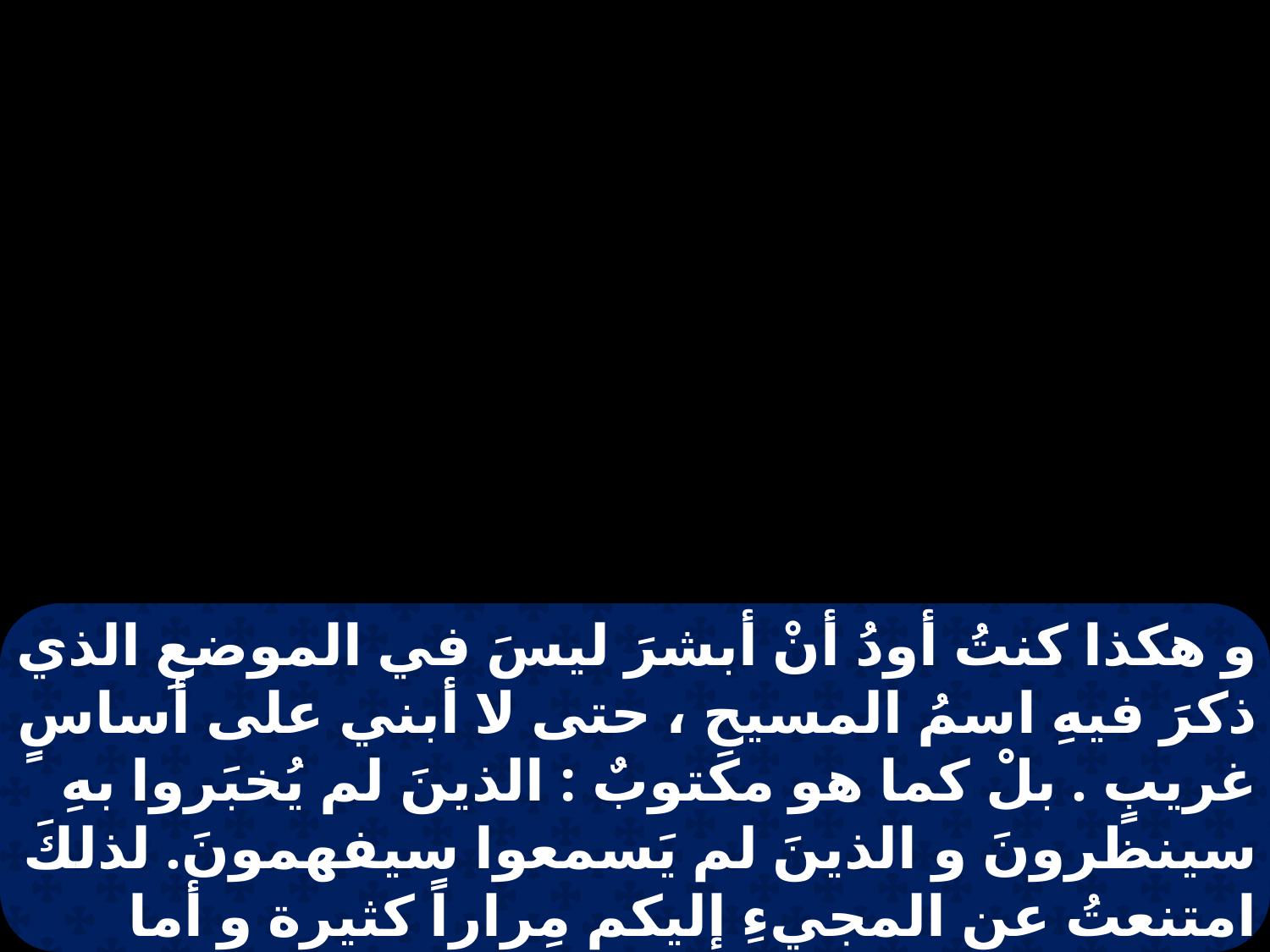

و هكذا كنتُ أودُ أنْ أبشرَ ليسَ في الموضعِ الذي ذكرَ فيهِ اسمُ المسيحِ ، حتى لا أبني على أساسٍ غريبٍ . بلْ كما هو مكتوبٌ : الذينَ لم يُخبَروا بهِ سينظرونَ و الذينَ لم يَسمعوا سيفهمونَ. لذلكَ امتنعتُ عنِ المجيءِ إليكم مِراراً كثيرة و أما الآنَ : فإذ ليسَ لي مكانٌ بَعدُ في هذهِ النواحي فلي اشتياقٌ زائدٌ أنْ آتي إليكم منذ سنينَ كثيرةٍ .